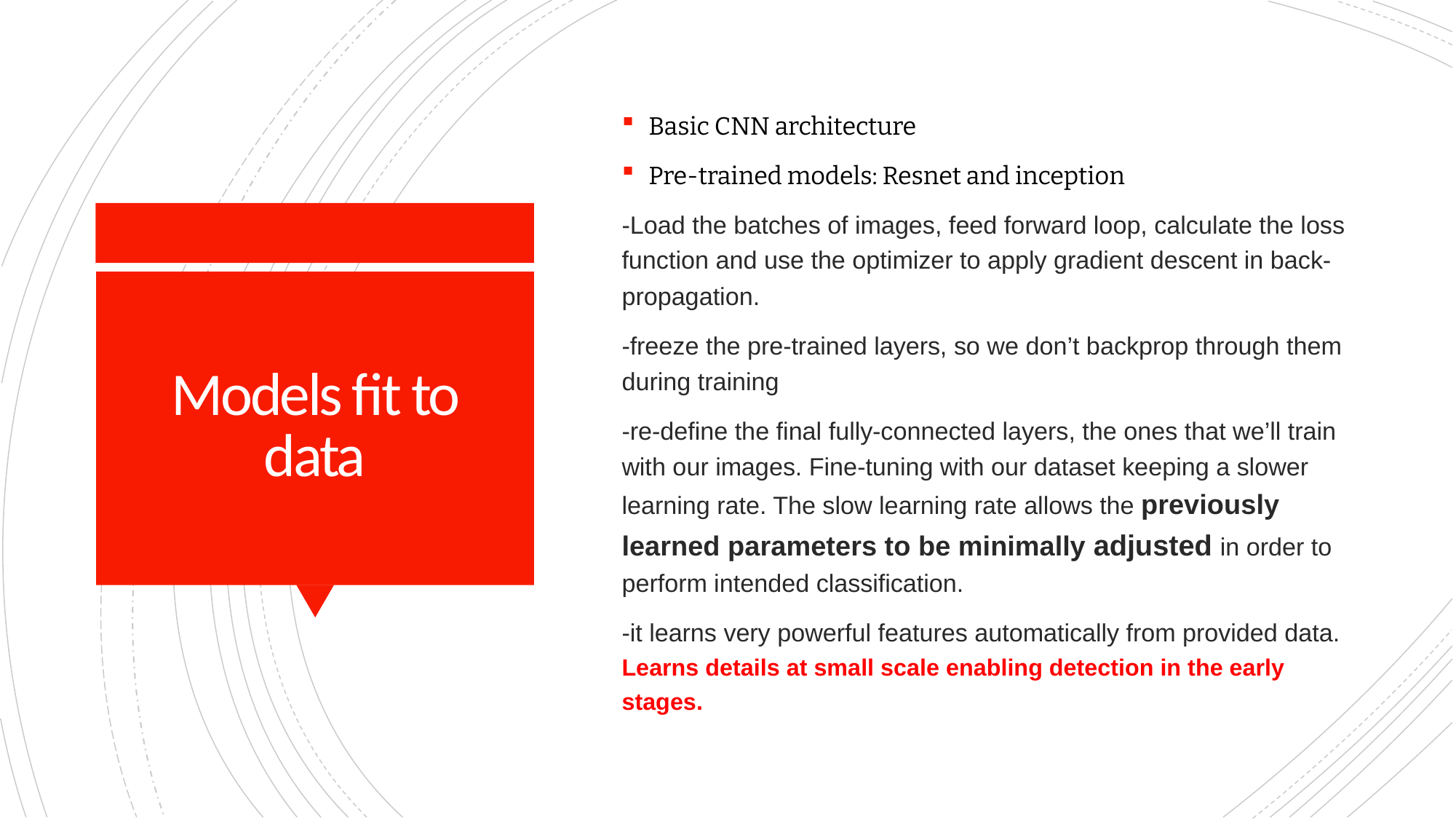

Basic CNN architecture
Pre-trained models: Resnet and inception
-Load the batches of images, feed forward loop, calculate the loss function and use the optimizer to apply gradient descent in back-propagation.
-freeze the pre-trained layers, so we don’t backprop through them during training
-re-define the final fully-connected layers, the ones that we’ll train with our images. Fine-tuning with our dataset keeping a slower learning rate. The slow learning rate allows the previously learned parameters to be minimally adjusted in order to perform intended classification.
-it learns very powerful features automatically from provided data. Learns details at small scale enabling detection in the early stages.
# Models fit to data